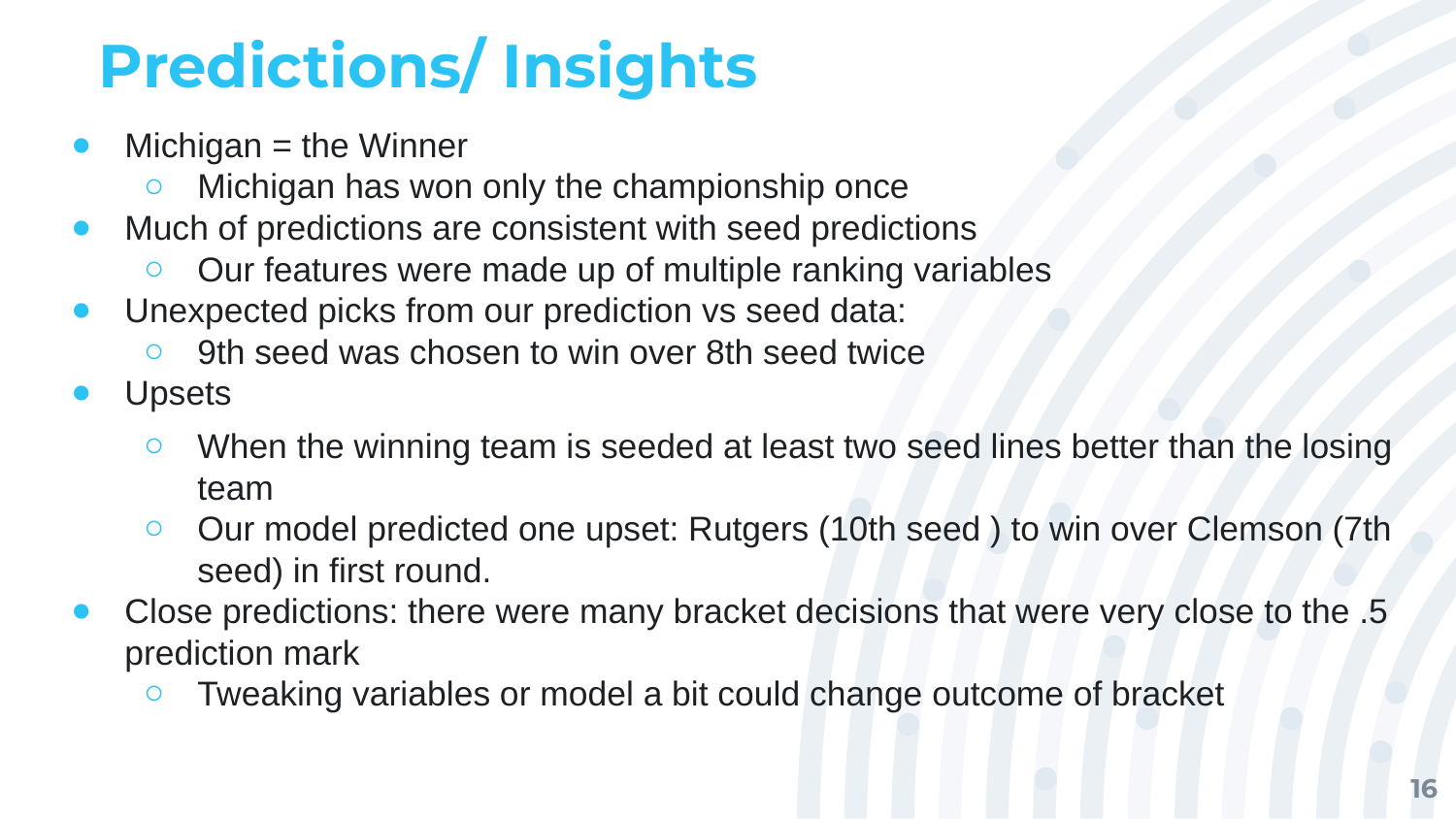

# Predictions/ Insights
Michigan = the Winner
Michigan has won only the championship once
Much of predictions are consistent with seed predictions
Our features were made up of multiple ranking variables
Unexpected picks from our prediction vs seed data:
9th seed was chosen to win over 8th seed twice
Upsets
When the winning team is seeded at least two seed lines better than the losing team
Our model predicted one upset: Rutgers (10th seed ) to win over Clemson (7th seed) in first round.
Close predictions: there were many bracket decisions that were very close to the .5 prediction mark
Tweaking variables or model a bit could change outcome of bracket
16